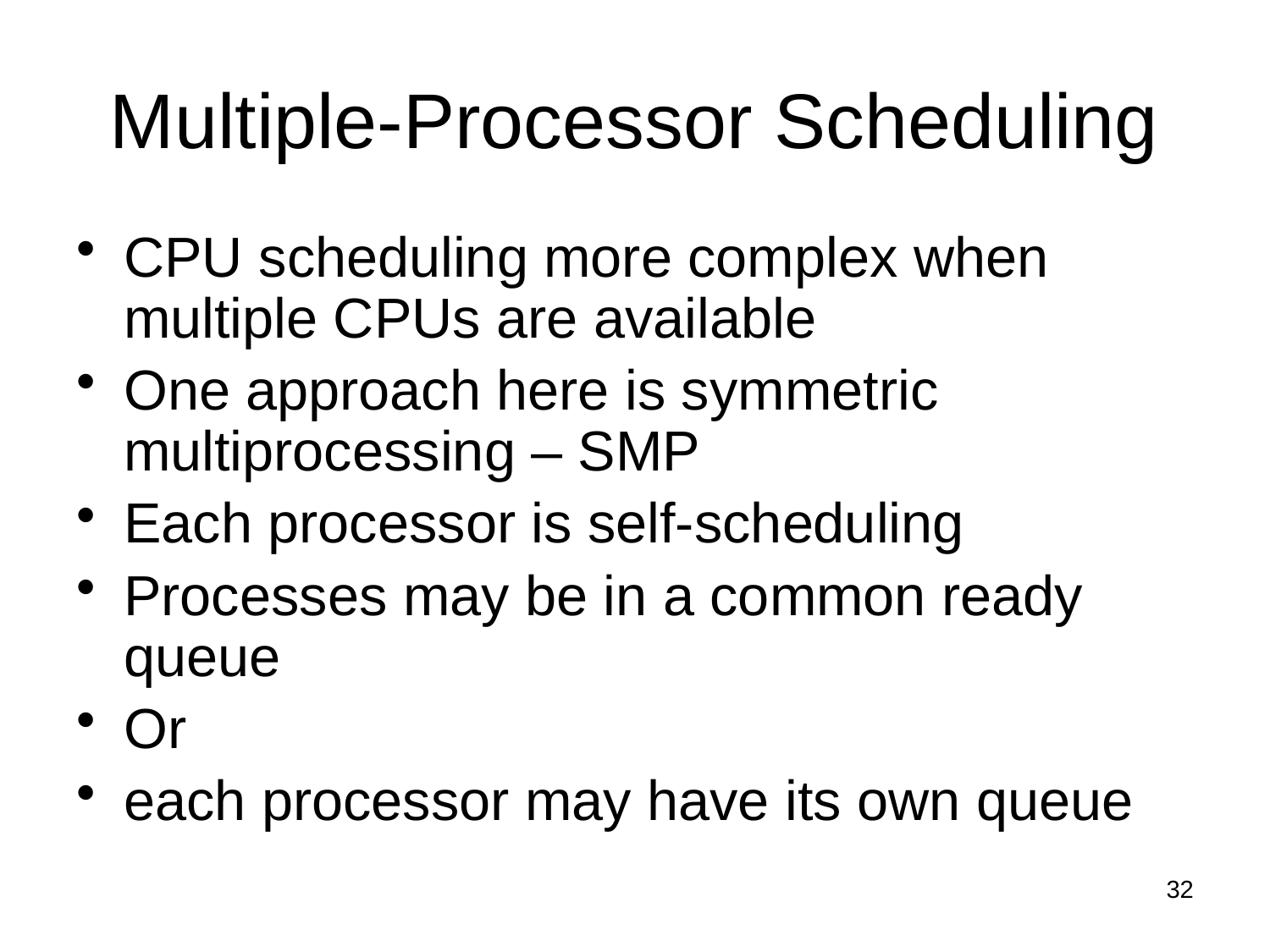

# Multiple-Processor Scheduling
CPU scheduling more complex when multiple CPUs are available
One approach here is symmetric multiprocessing – SMP
Each processor is self-scheduling
Processes may be in a common ready queue
Or
each processor may have its own queue
32